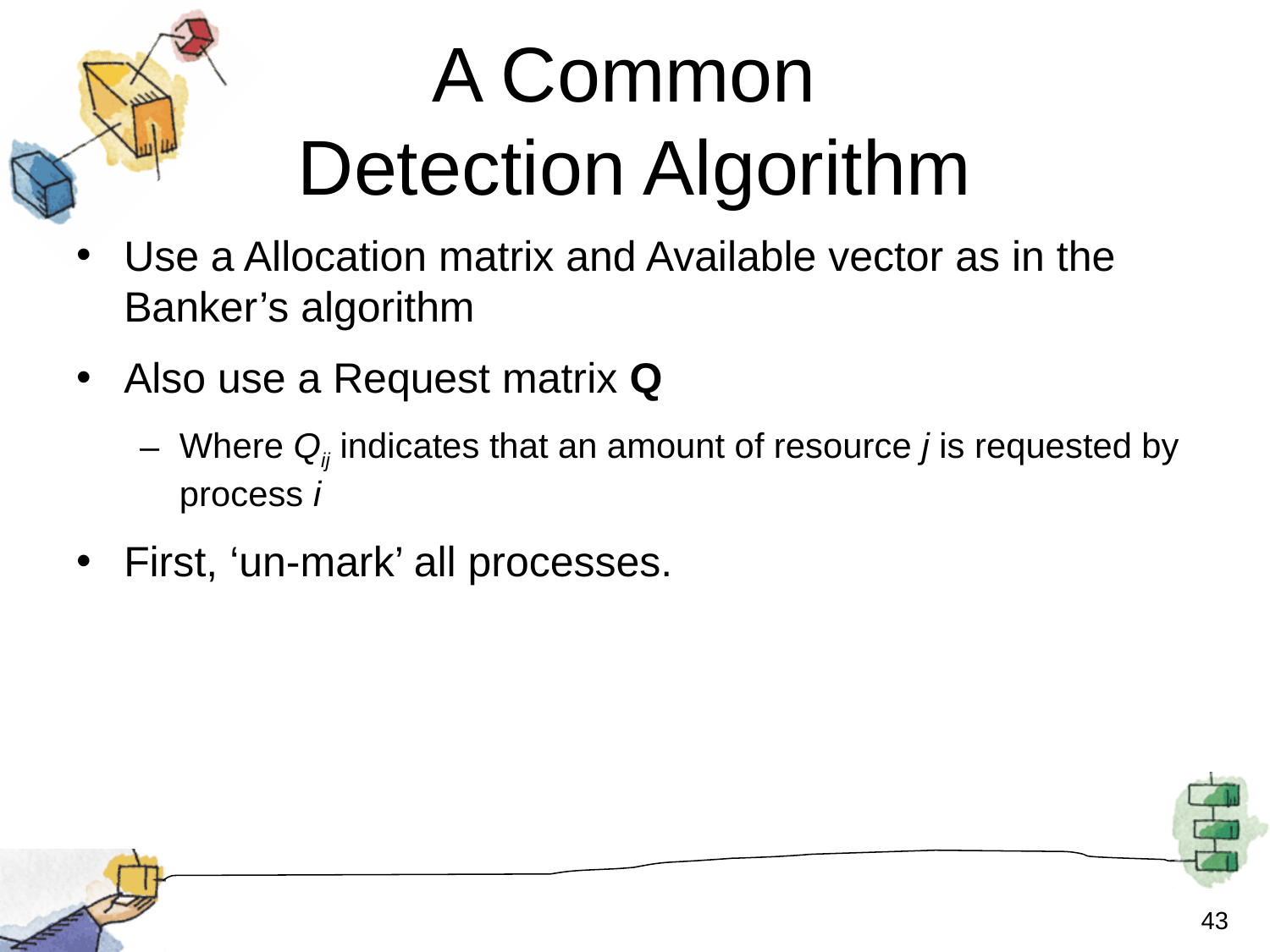

# A Common Detection Algorithm
Use a Allocation matrix and Available vector as in the Banker’s algorithm
Also use a Request matrix Q
Where Qij indicates that an amount of resource j is requested by process i
First, ‘un-mark’ all processes.